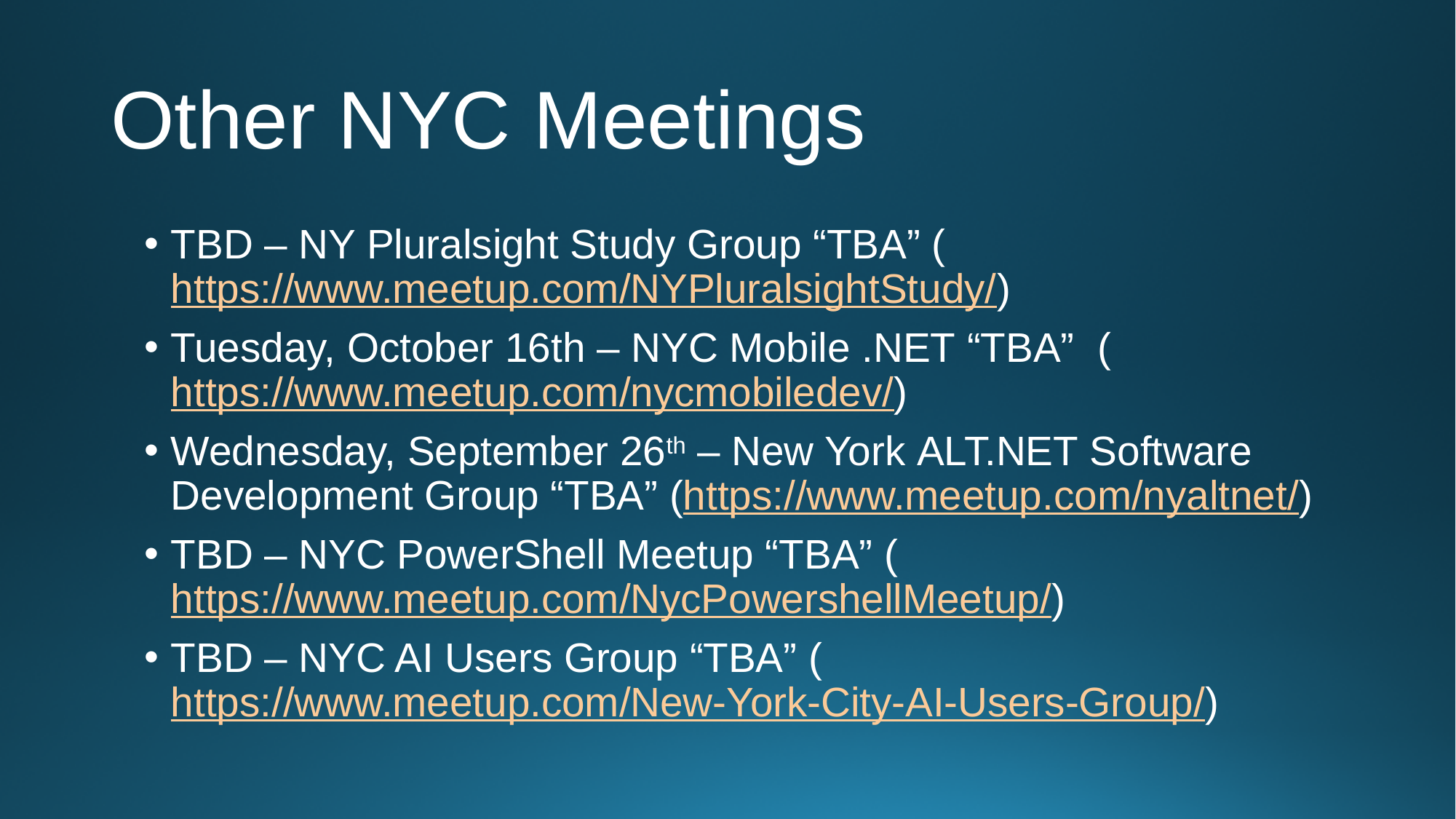

# Other NYC Meetings
TBD – NY Pluralsight Study Group “TBA” (https://www.meetup.com/NYPluralsightStudy/)
Tuesday, October 16th – NYC Mobile .NET “TBA”  (https://www.meetup.com/nycmobiledev/)
Wednesday, September 26th – New York ALT.NET Software Development Group “TBA” (https://www.meetup.com/nyaltnet/)
TBD – NYC PowerShell Meetup “TBA” (https://www.meetup.com/NycPowershellMeetup/)
TBD – NYC AI Users Group “TBA” (https://www.meetup.com/New-York-City-AI-Users-Group/)